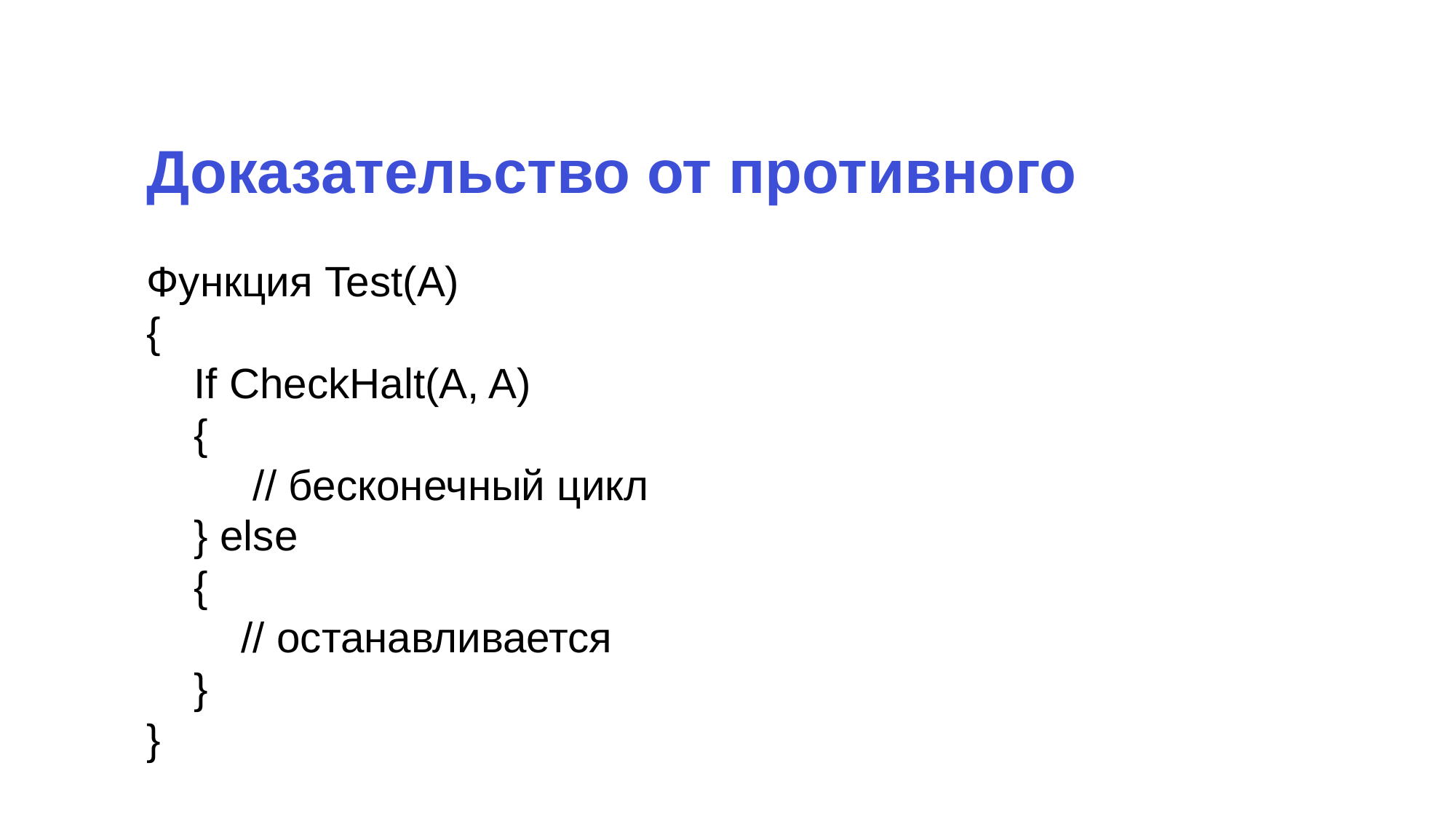

Доказательство от противного

Функция Test(A)
{
    If CheckHalt(A, A)
    {
         // бесконечный цикл
    } else
    {
        // останавливается
    }
}